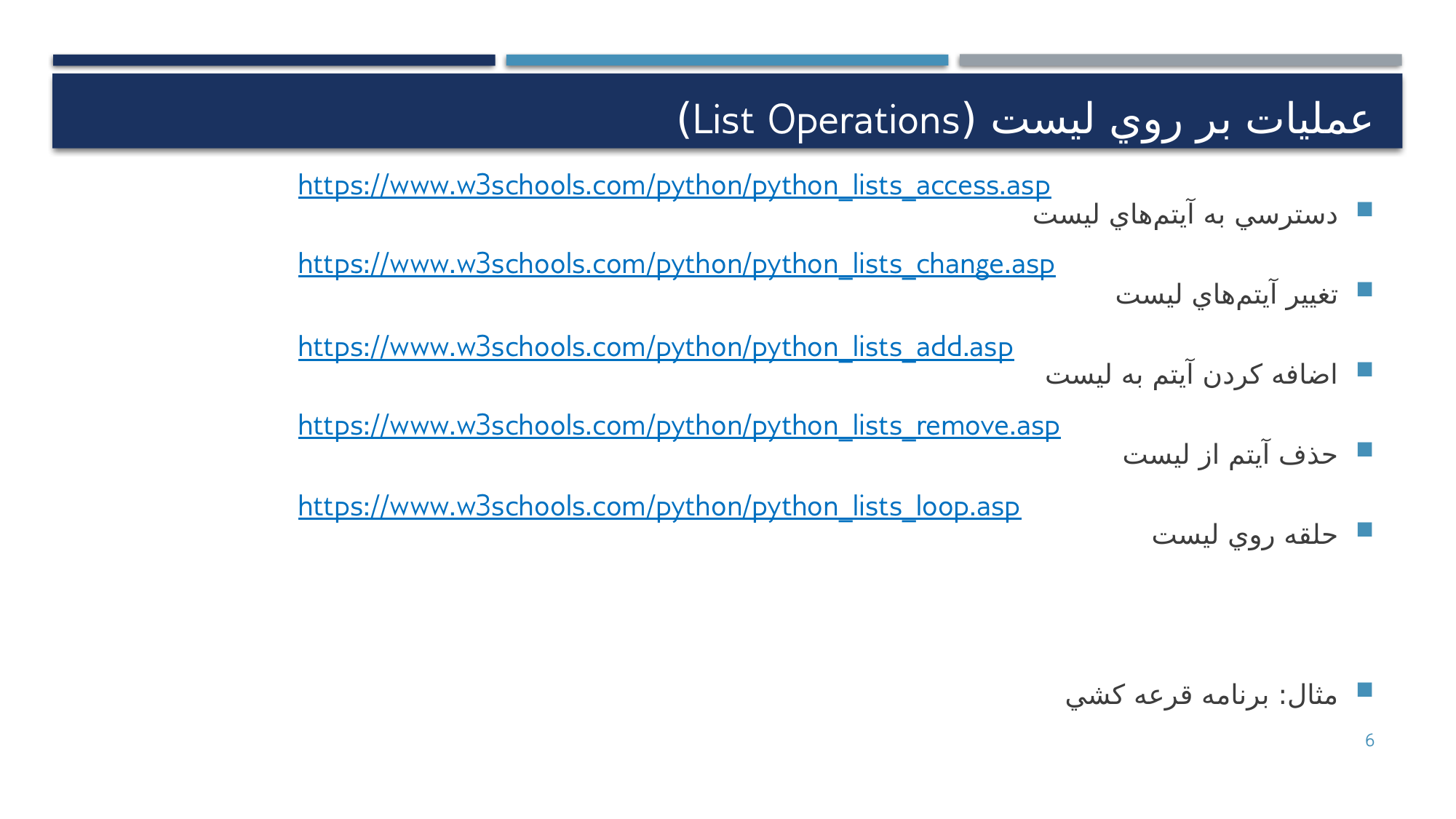

# عمليات بر روي ليست (List Operations)
دسترسي به آيتم‌هاي ليست
تغيير آيتم‌هاي ليست
اضافه كردن آيتم به ليست
حذف آيتم از ليست
حلقه روي ليست

مثال: برنامه قرعه كشي

https://www.w3schools.com/python/python_lists_access.asp
https://www.w3schools.com/python/python_lists_change.asp
https://www.w3schools.com/python/python_lists_add.asp
https://www.w3schools.com/python/python_lists_remove.asp
https://www.w3schools.com/python/python_lists_loop.asp
6